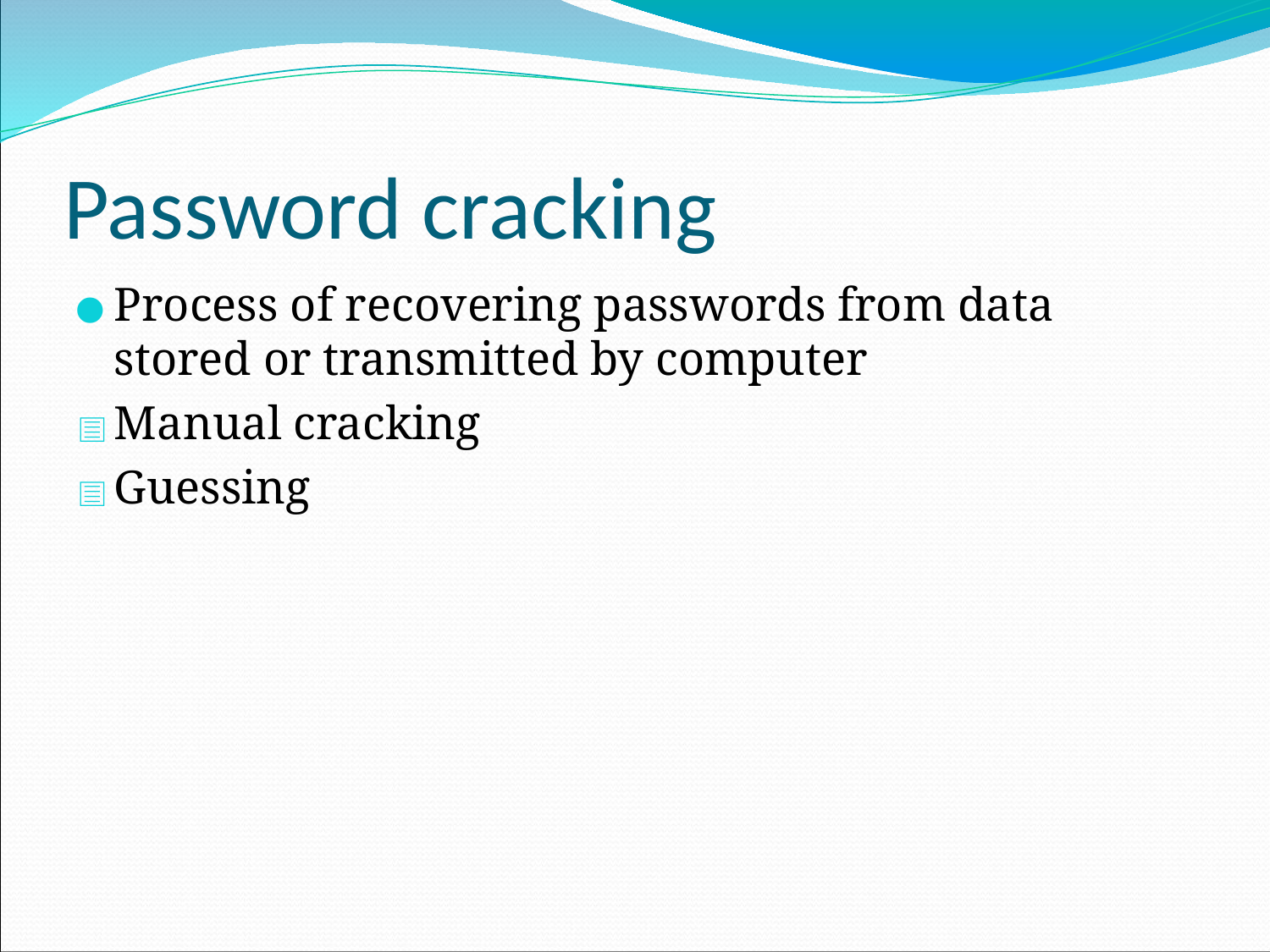

# Password cracking
Process of recovering passwords from data stored or transmitted by computer
Manual cracking
Guessing